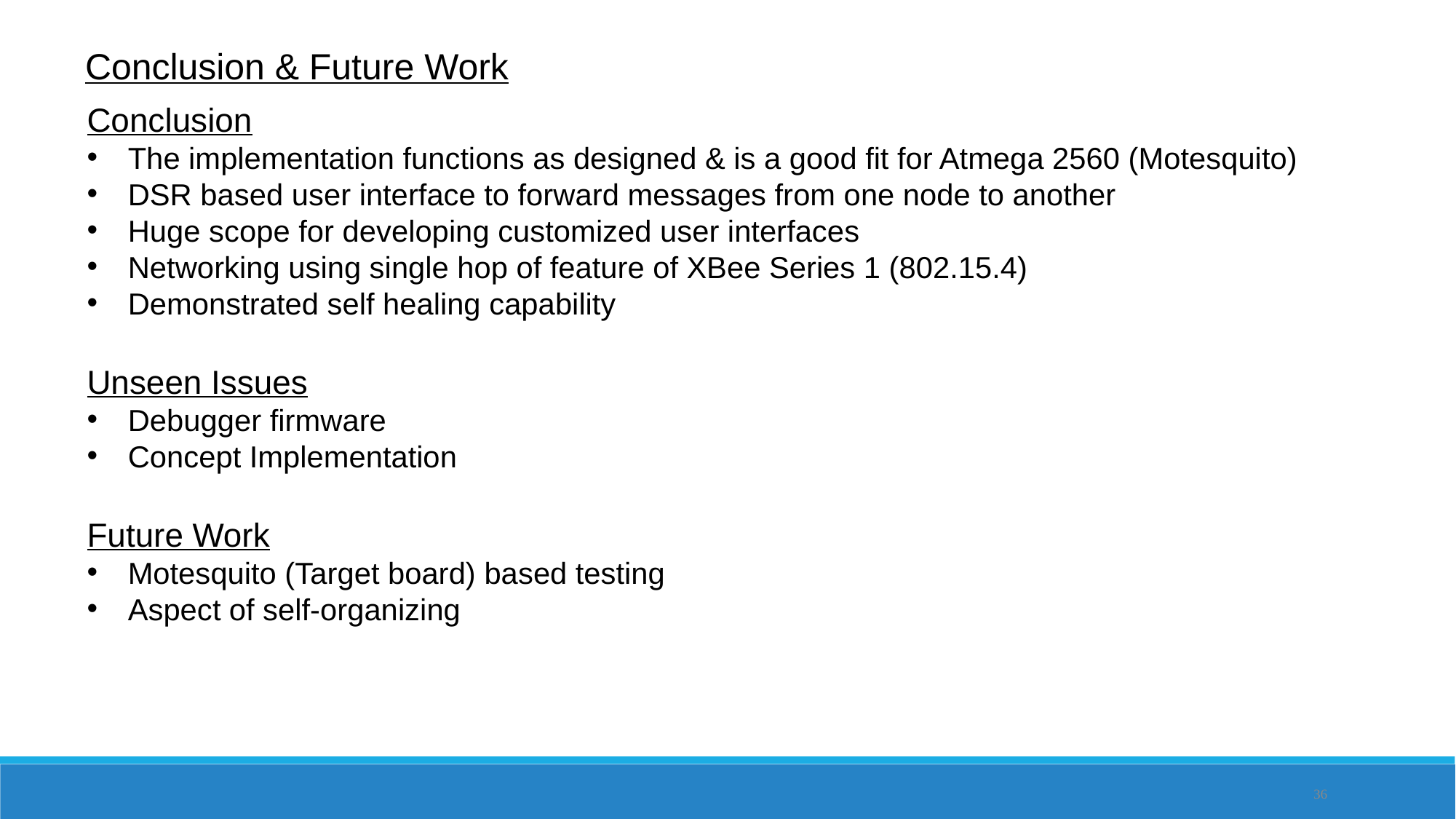

Conclusion & Future Work
Conclusion
The implementation functions as designed & is a good fit for Atmega 2560 (Motesquito)
DSR based user interface to forward messages from one node to another
Huge scope for developing customized user interfaces
Networking using single hop of feature of XBee Series 1 (802.15.4)
Demonstrated self healing capability

Unseen Issues
Debugger firmware
Concept Implementation

Future Work
Motesquito (Target board) based testing
Aspect of self-organizing

36
36